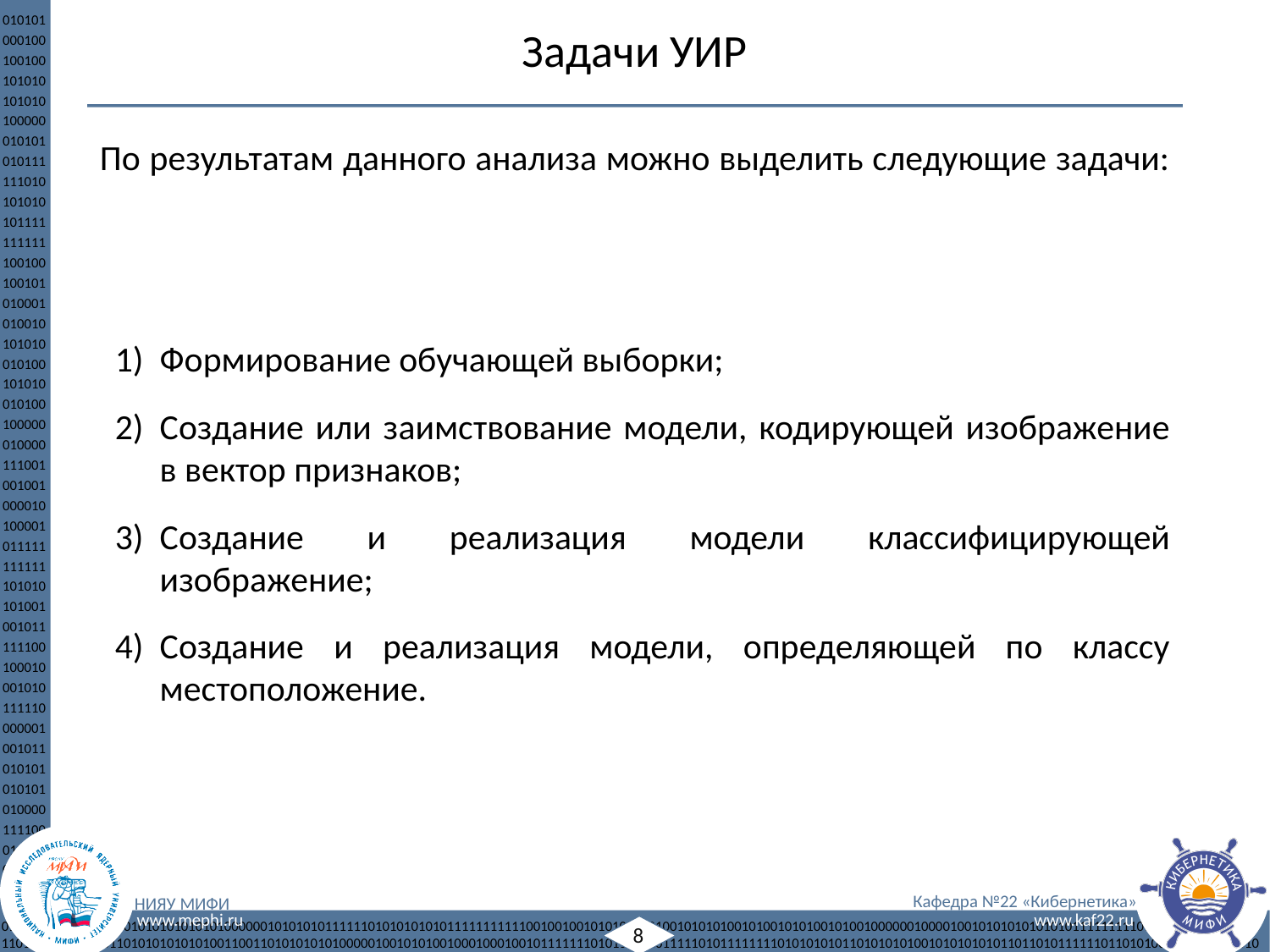

Задачи УИР
По результатам данного анализа можно выделить следующие задачи:

Формирование обучающей выборки;
Создание или заимствование модели, кодирующей изображение в вектор признаков;
Создание и реализация модели классифицирующей изображение;
Создание и реализация модели, определяющей по классу местоположение.
8